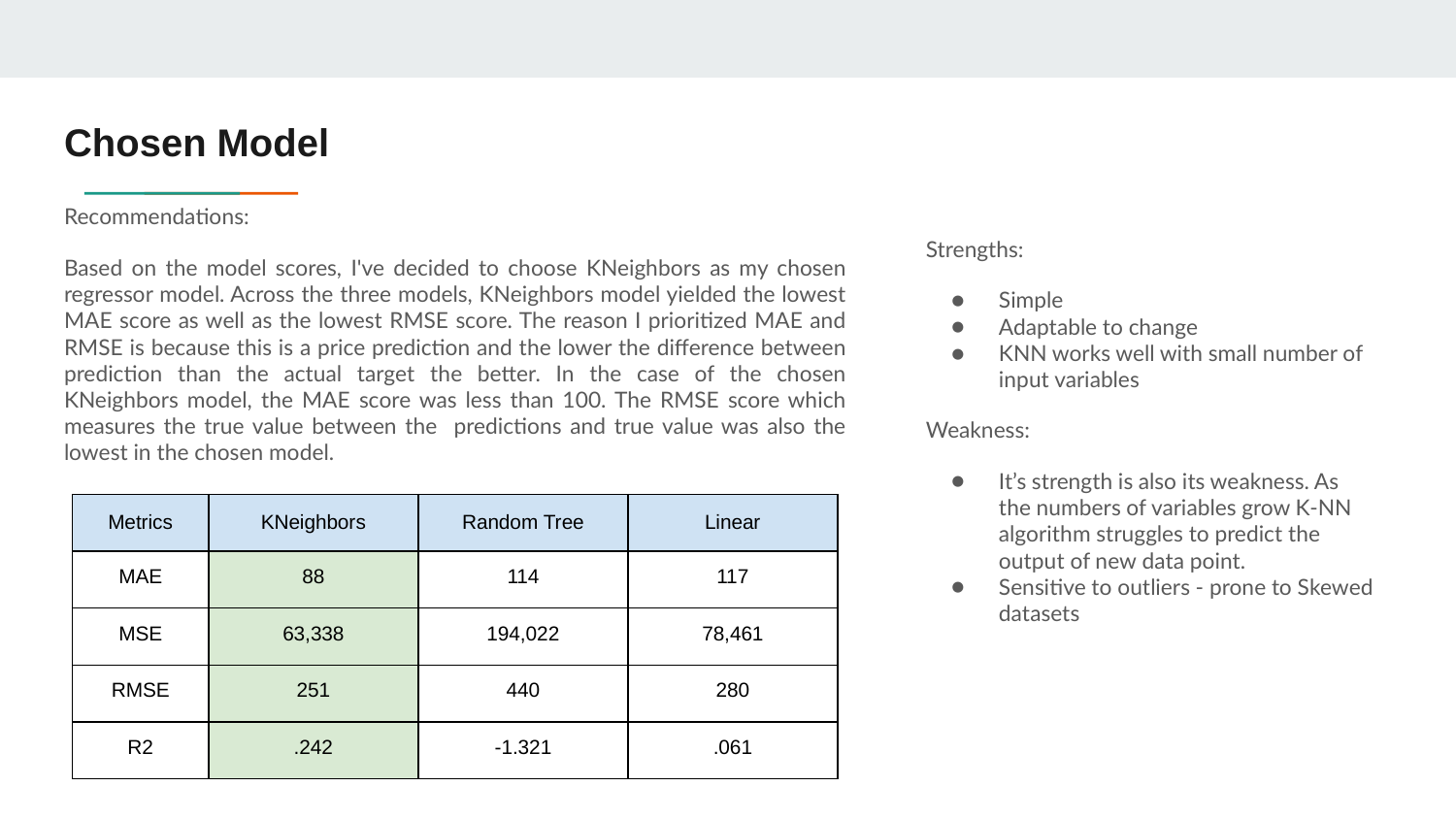

# Chosen Model
Recommendations:
Based on the model scores, I've decided to choose KNeighbors as my chosen regressor model. Across the three models, KNeighbors model yielded the lowest MAE score as well as the lowest RMSE score. The reason I prioritized MAE and RMSE is because this is a price prediction and the lower the difference between prediction than the actual target the better. In the case of the chosen KNeighbors model, the MAE score was less than 100. The RMSE score which measures the true value between the  predictions and true value was also the lowest in the chosen model.

Strengths:
Simple
Adaptable to change
KNN works well with small number of input variables
Weakness:
It’s strength is also its weakness. As the numbers of variables grow K-NN algorithm struggles to predict the output of new data point.
Sensitive to outliers - prone to Skewed datasets
| Metrics | KNeighbors | Random Tree | Linear |
| --- | --- | --- | --- |
| MAE | 88 | 114 | 117 |
| MSE | 63,338 | 194,022 | 78,461 |
| RMSE | 251 | 440 | 280 |
| R2 | .242 | -1.321 | .061 |